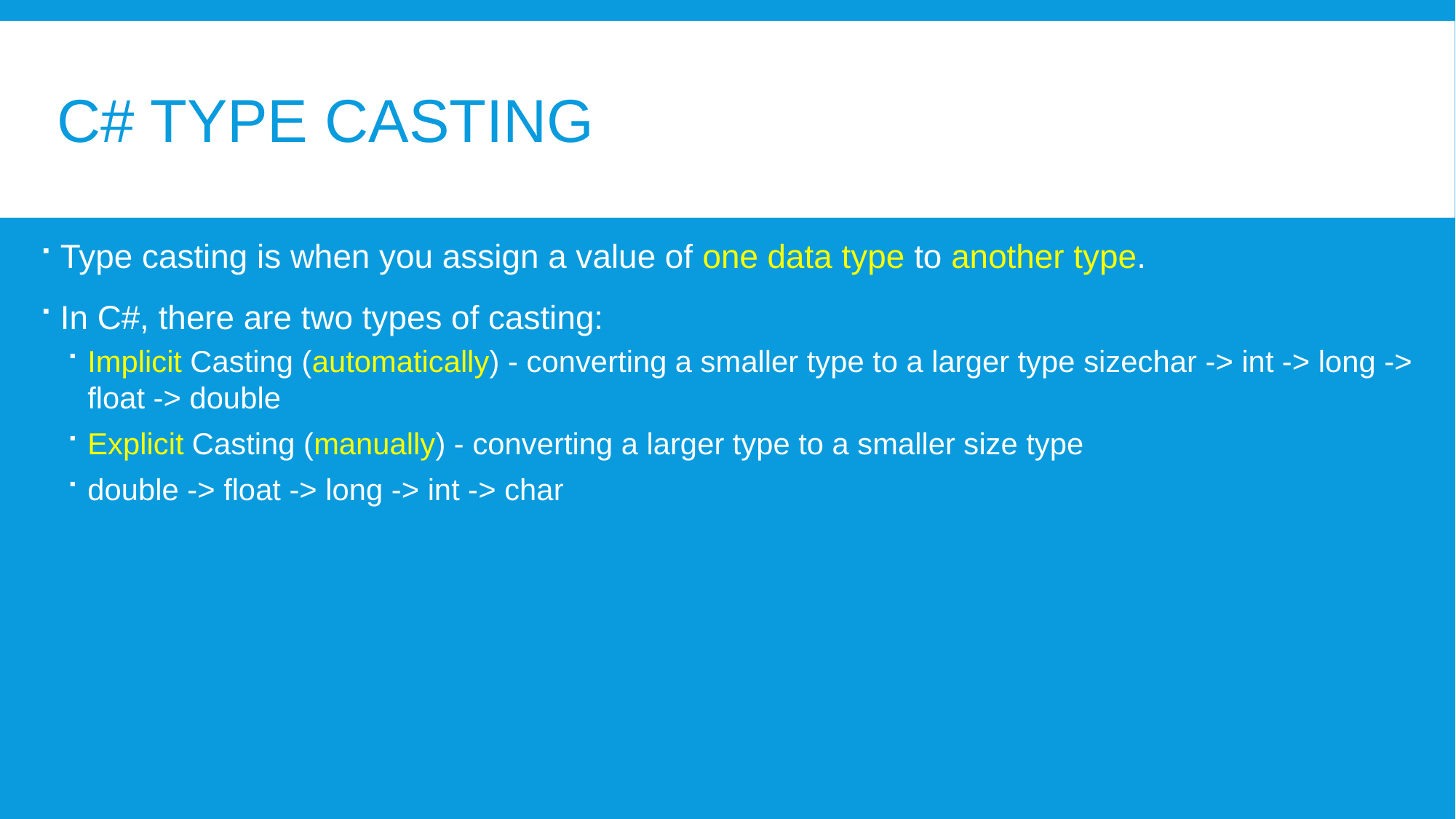

# C# type casting
Type casting is when you assign a value of one data type to another type.
In C#, there are two types of casting:
Implicit Casting (automatically) - converting a smaller type to a larger type sizechar -> int -> long -> float -> double
Explicit Casting (manually) - converting a larger type to a smaller size type
double -> float -> long -> int -> char